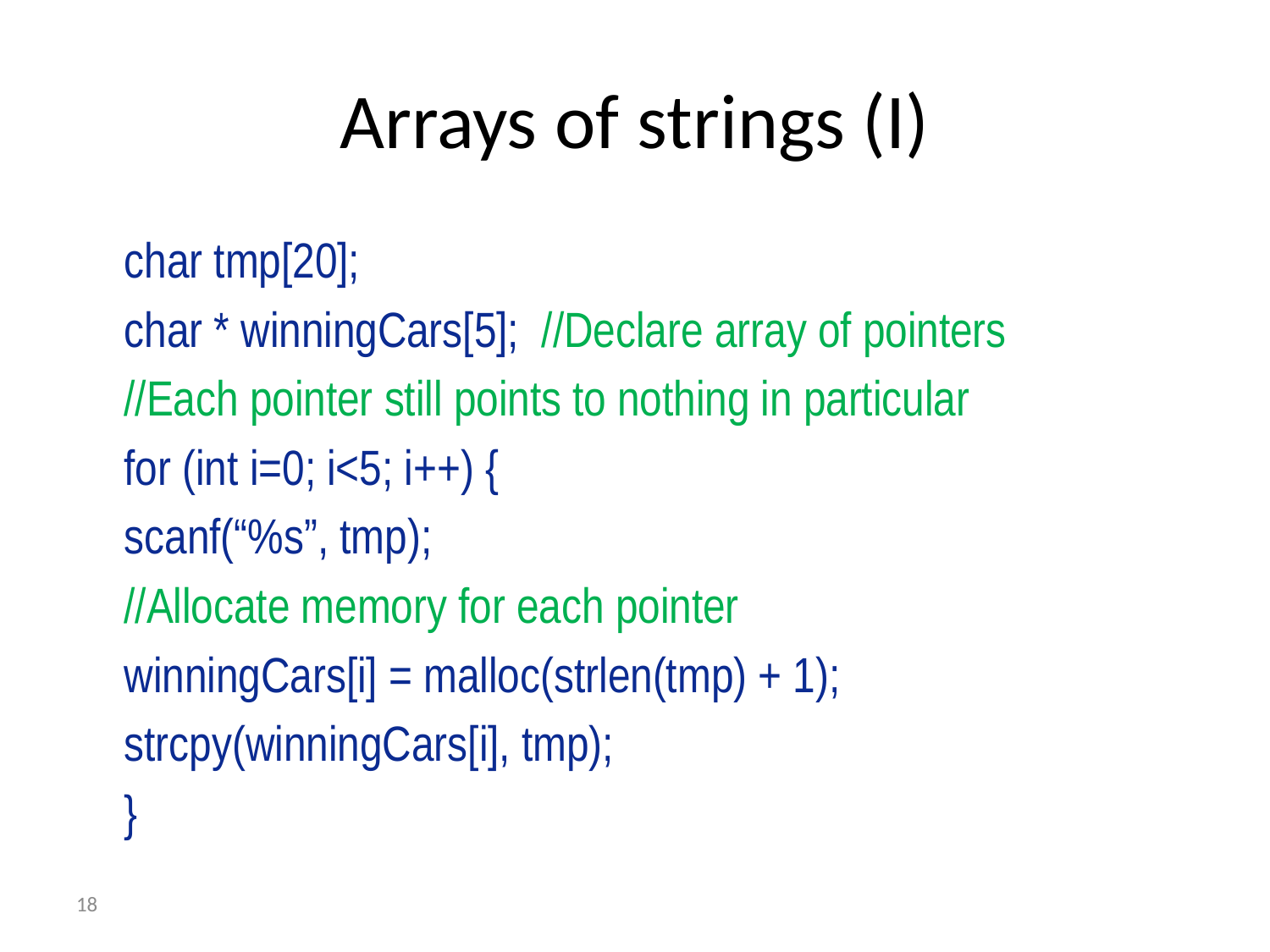

# Arrays of strings (I)
char tmp[20];
char * winningCars[5];  //Declare array of pointers
//Each pointer still points to nothing in particular
for (int i=0; i<5; i++) {
	scanf(“%s”, tmp);
	//Allocate memory for each pointer
	winningCars[i] = malloc(strlen(tmp) + 1);
	strcpy(winningCars[i], tmp);
}
18